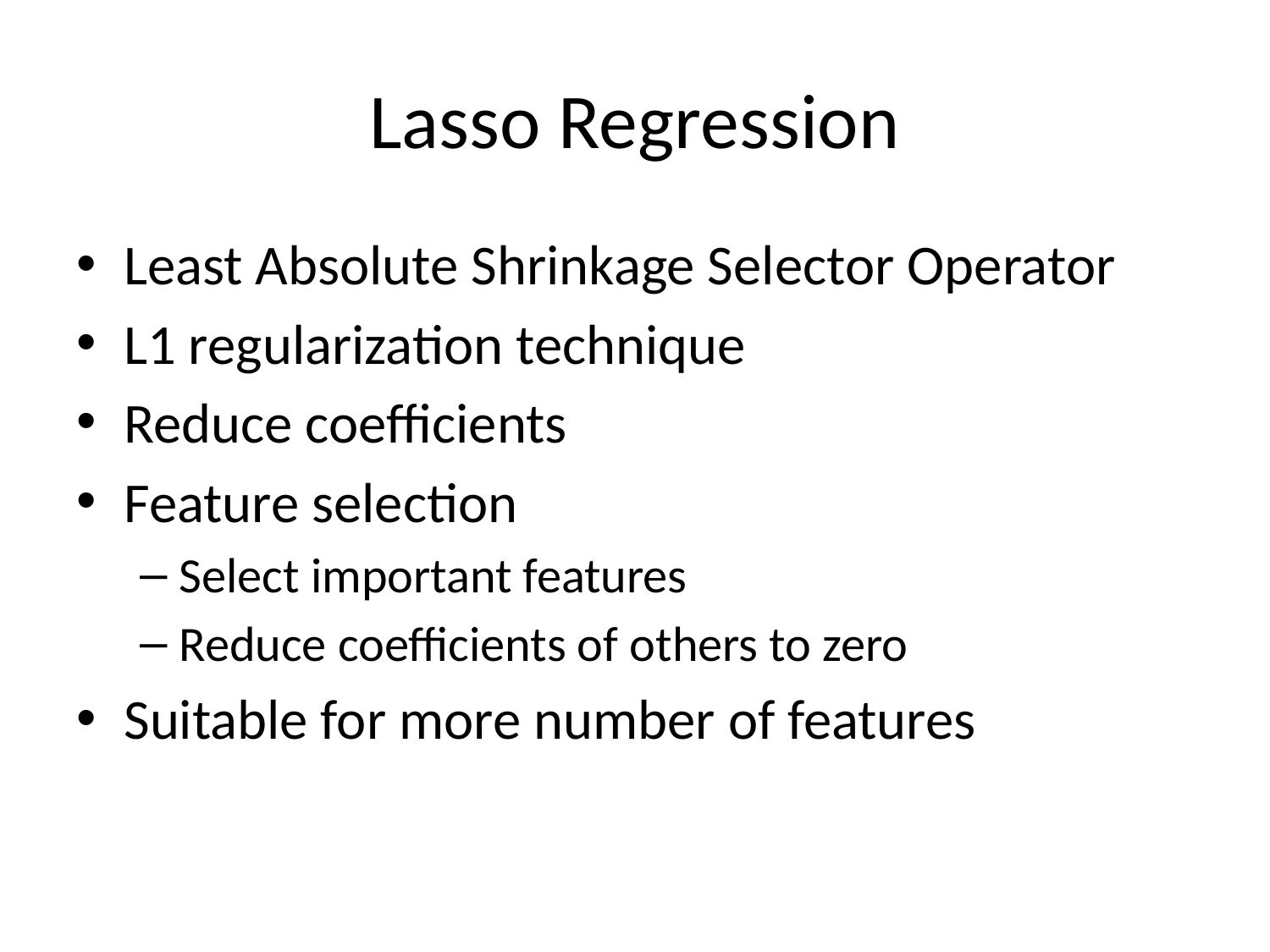

# Lasso Regression
Least Absolute Shrinkage Selector Operator
L1 regularization technique
Reduce coefficients
Feature selection
Select important features
Reduce coefficients of others to zero
Suitable for more number of features